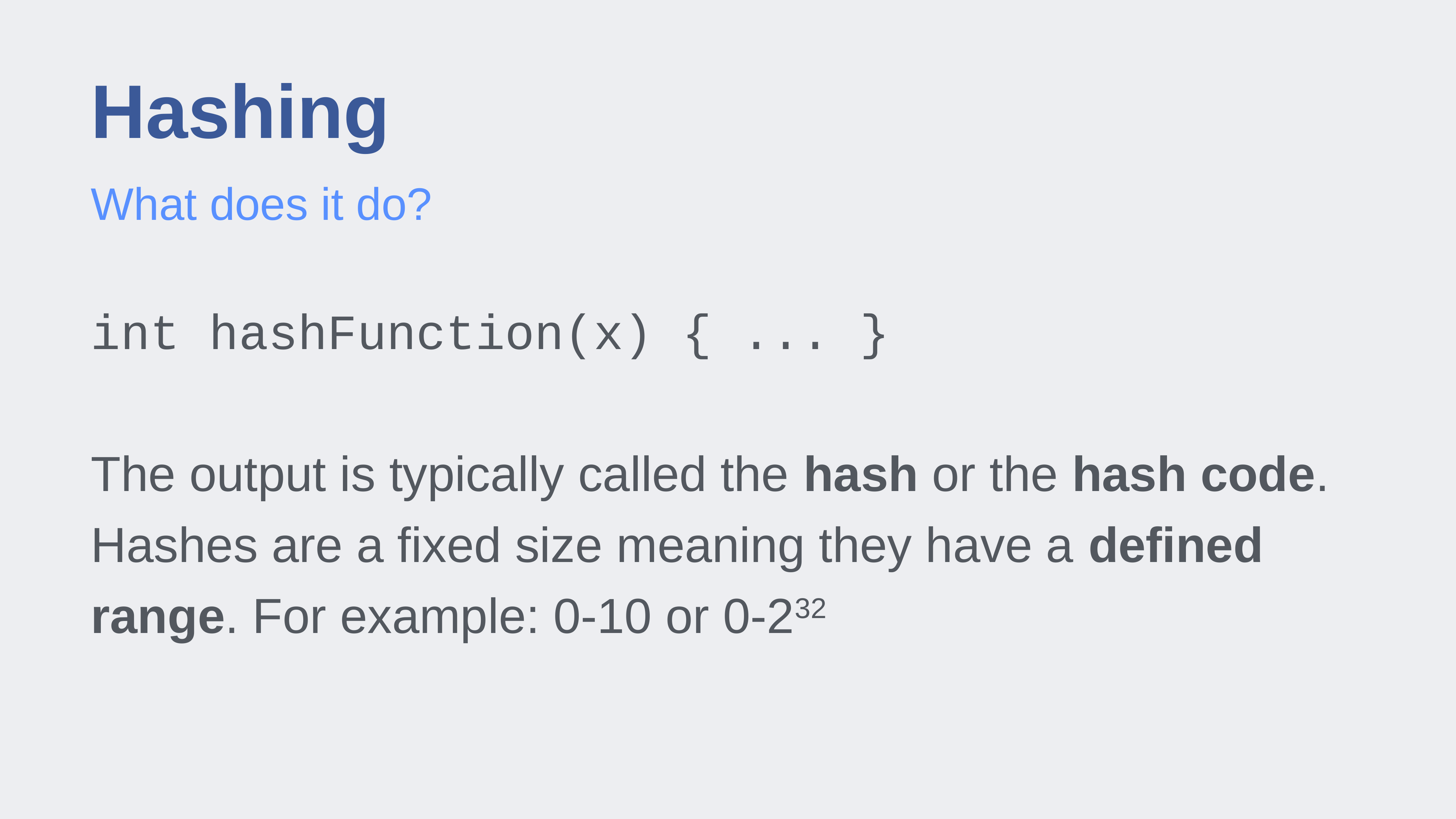

# Hashing
What does it do?
int hashFunction(x) { ... }

The output is typically called the hash or the hash code.
Hashes are a fixed size meaning they have a defined range. For example: 0-10 or 0-232